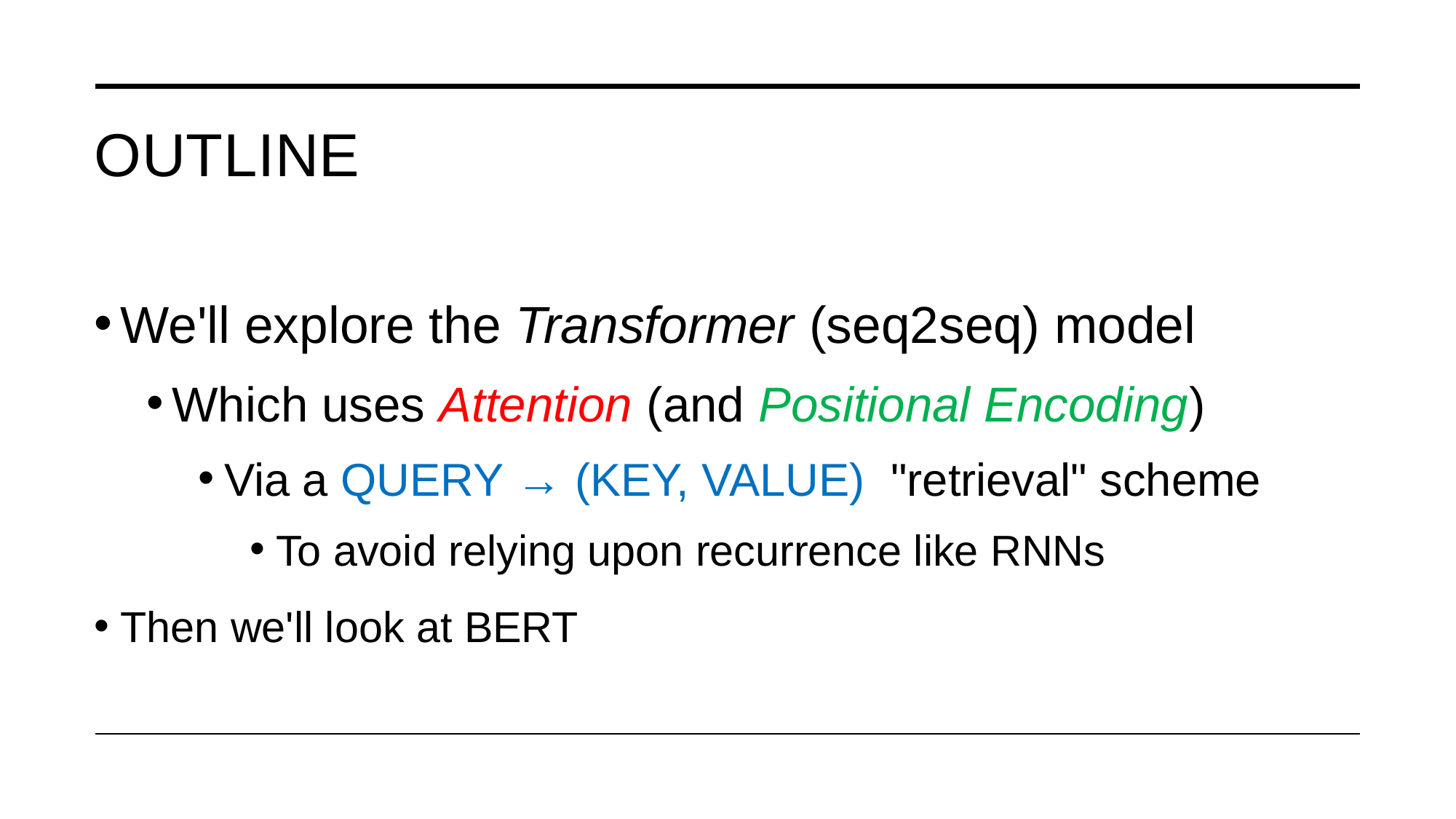

# Outline
We'll explore the Transformer (seq2seq) model
Which uses Attention (and Positional Encoding)
Via a QUERY → (KEY, VALUE)  "retrieval" scheme
To avoid relying upon recurrence like RNNs
Then we'll look at BERT